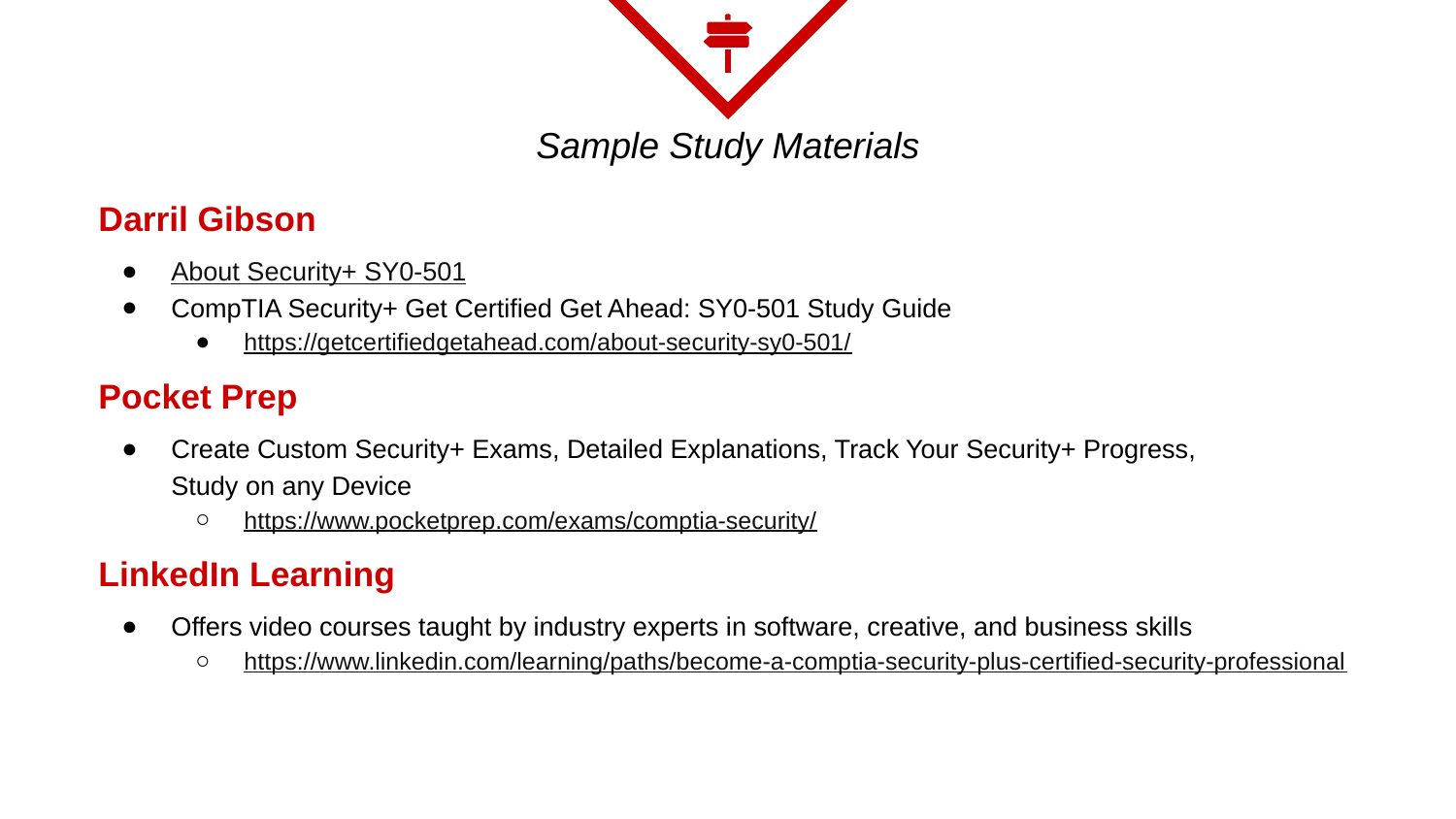

# Sample Study Materials
Darril Gibson
About Security+ SY0-501
CompTIA Security+ Get Certified Get Ahead: SY0-501 Study Guide
https://getcertifiedgetahead.com/about-security-sy0-501/
Pocket Prep
Create Custom Security+ Exams, Detailed Explanations, Track Your Security+ Progress,
Study on any Device
https://www.pocketprep.com/exams/comptia-security/
LinkedIn Learning
Offers video courses taught by industry experts in software, creative, and business skills
https://www.linkedin.com/learning/paths/become-a-comptia-security-plus-certified-security-professional